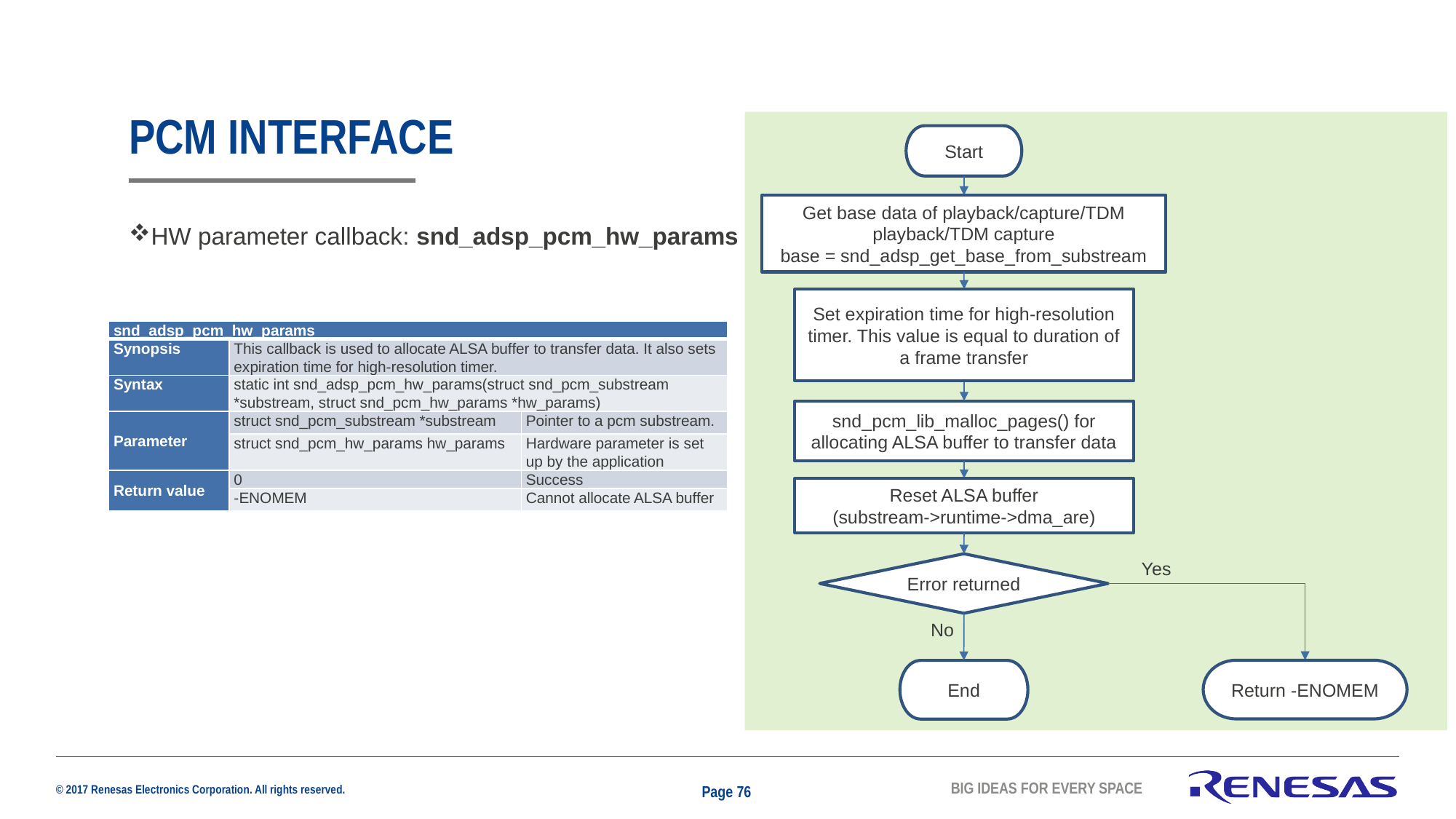

# PCM INTERFACE

Start
Get base data of playback/capture/TDM playback/TDM capture
base = snd_adsp_get_base_from_substream
Set expiration time for high-resolution timer. This value is equal to duration of a frame transfer
snd_pcm_lib_malloc_pages() for allocating ALSA buffer to transfer data
Reset ALSA buffer
(substream->runtime->dma_are)
Yes
Error returned
No
Return -ENOMEM
End
HW parameter callback: snd_adsp_pcm_hw_params
| snd\_adsp\_pcm\_hw\_params |  |  |
| --- | --- | --- |
| Synopsis | This callback is used to allocate ALSA buffer to transfer data. It also sets expiration time for high-resolution timer. |  |
| Syntax | static int snd\_adsp\_pcm\_hw\_params(struct snd\_pcm\_substream \*substream, struct snd\_pcm\_hw\_params \*hw\_params) |  |
| Parameter | struct snd\_pcm\_substream \*substream | Pointer to a pcm substream. |
|  | struct snd\_pcm\_hw\_params hw\_params | Hardware parameter is set up by the application |
| Return value | 0 | Success |
|  | -ENOMEM | Cannot allocate ALSA buffer |
Page 76